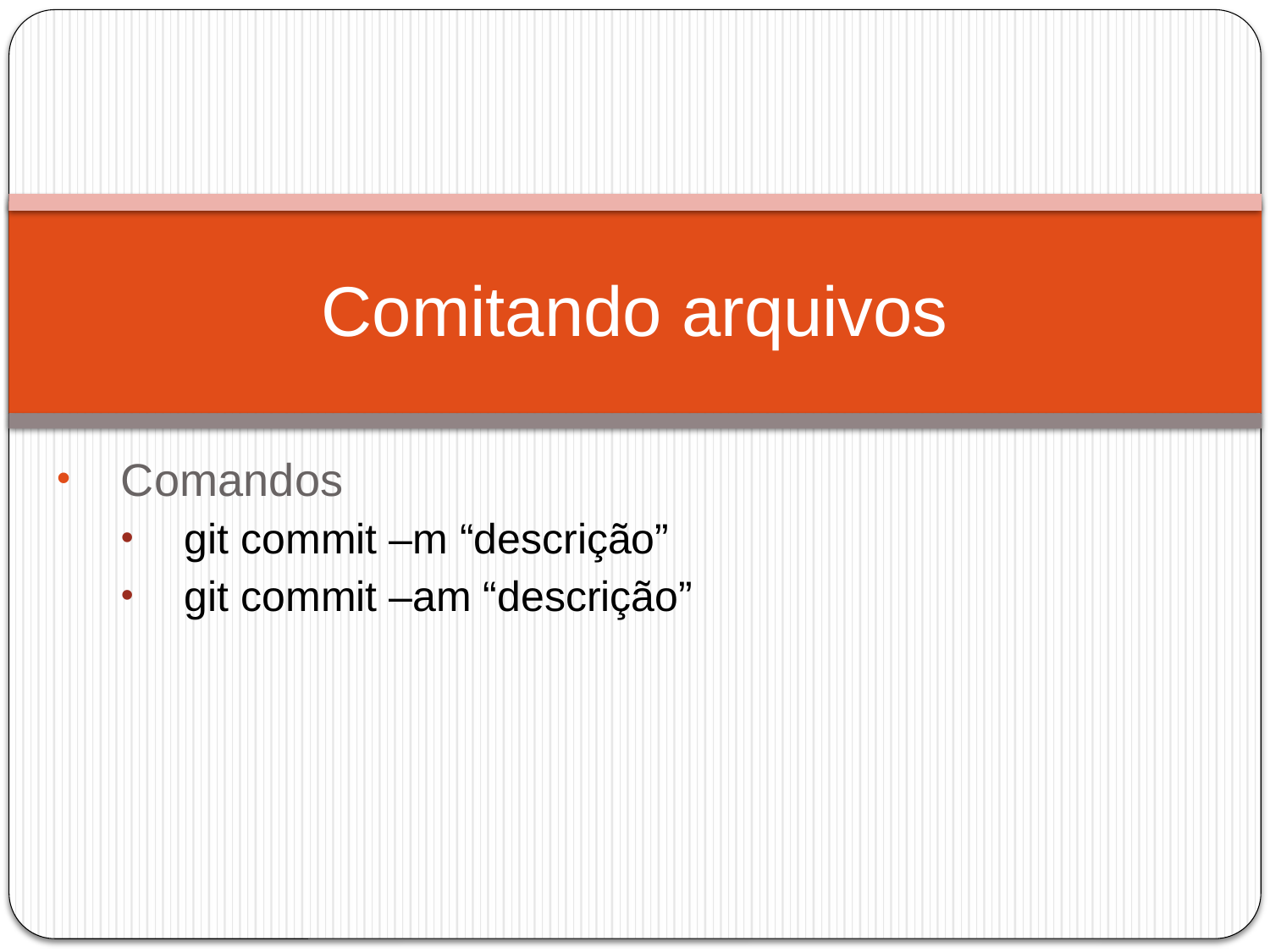

# Comitando arquivos
Comandos
git commit –m “descrição”
git commit –am “descrição”